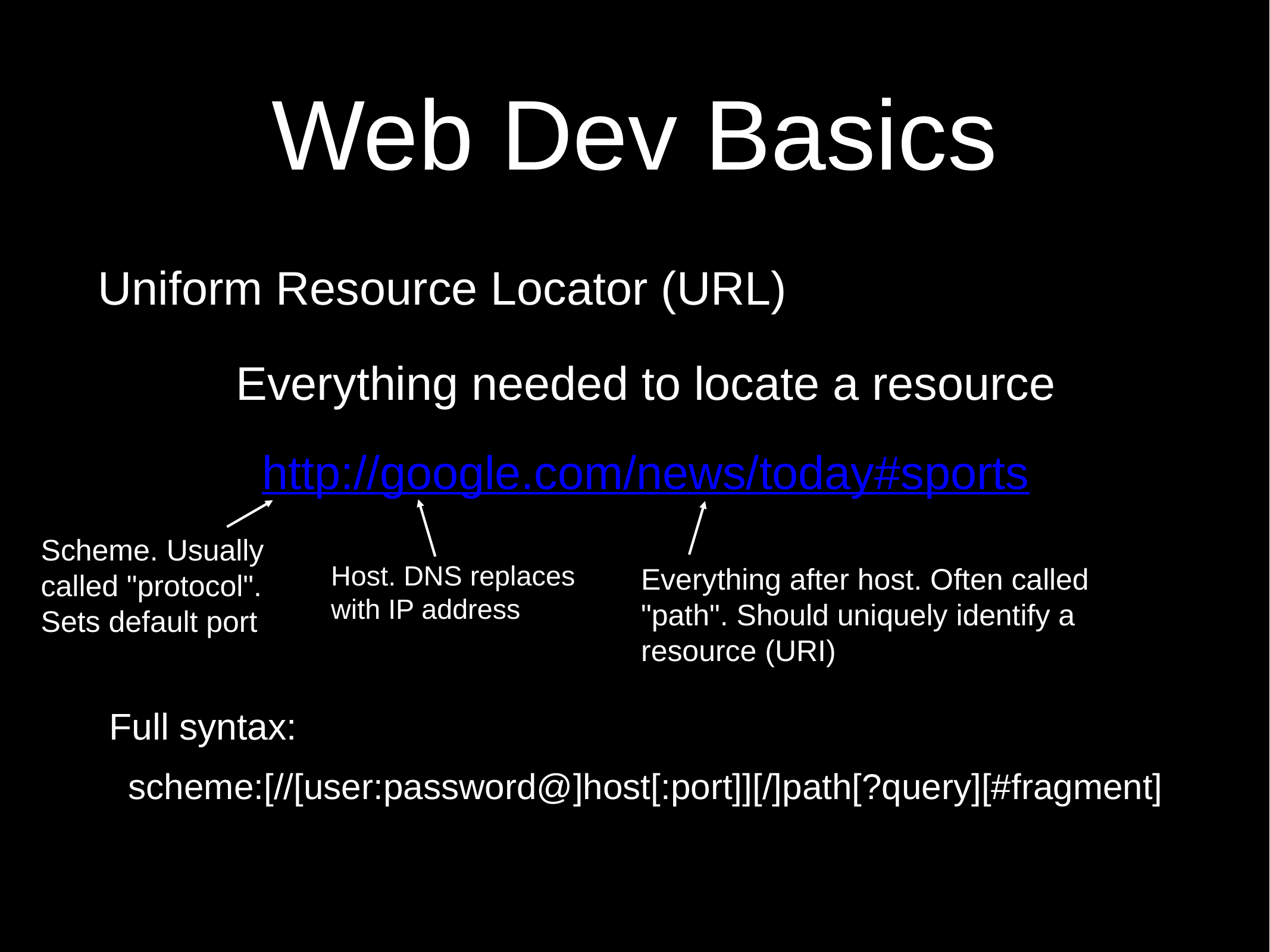

# Web Dev Basics
Uniform Resource Locator (URL)
Everything needed to locate a resource
http://google.com/news/today#sports

Scheme. Usually called "protocol". Sets default port
Host. DNS replaces with IP address
Everything after host. Often called "path". Should uniquely identify a resource (URI)
Full syntax:
scheme:[//[user:password@]host[:port]][/]path[?query][#fragment]